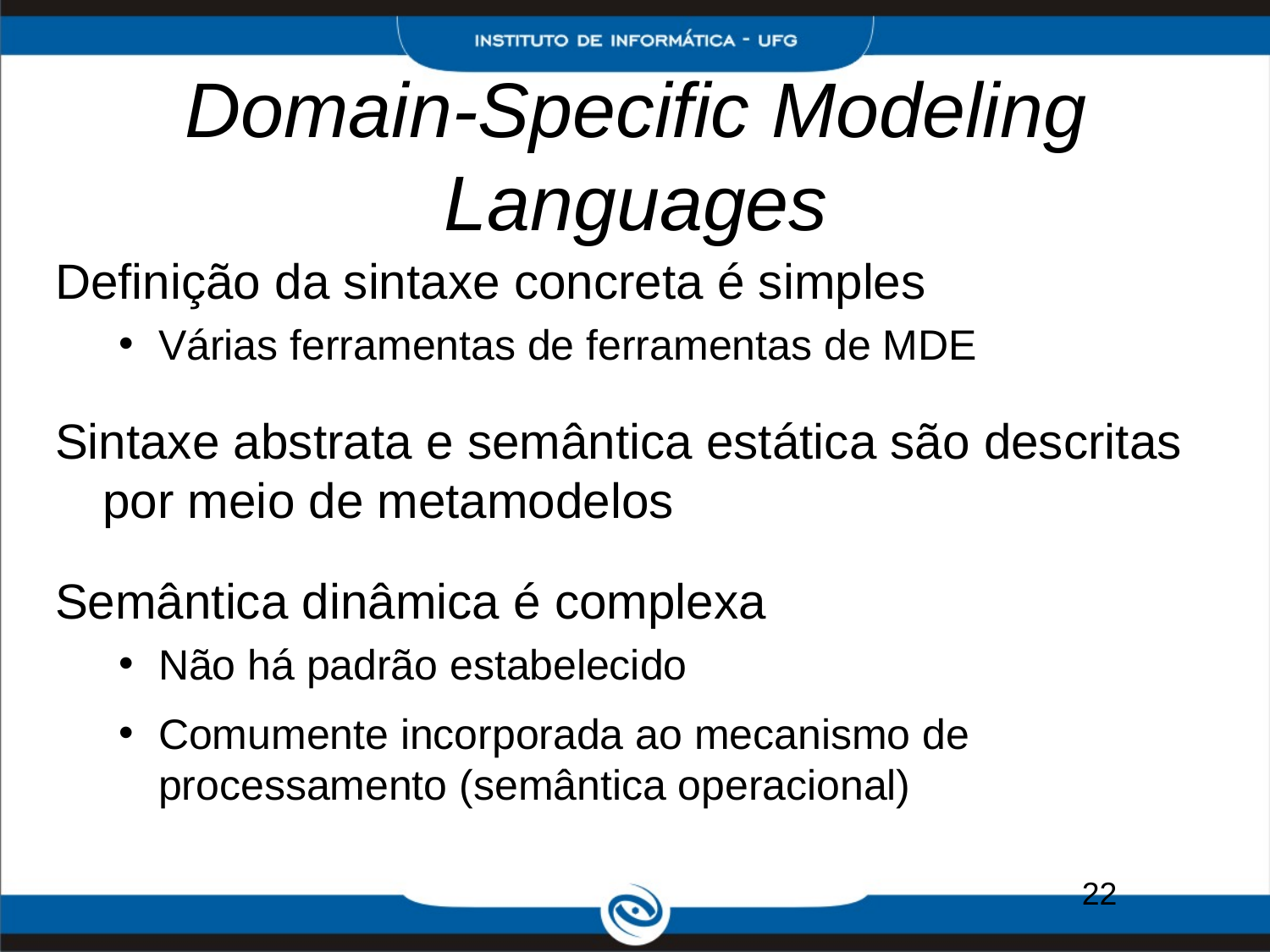

# Domain-Specific Modeling Languages
Definição da sintaxe concreta é simples
Várias ferramentas de ferramentas de MDE
Sintaxe abstrata e semântica estática são descritas por meio de metamodelos
Semântica dinâmica é complexa
Não há padrão estabelecido
Comumente incorporada ao mecanismo de processamento (semântica operacional)